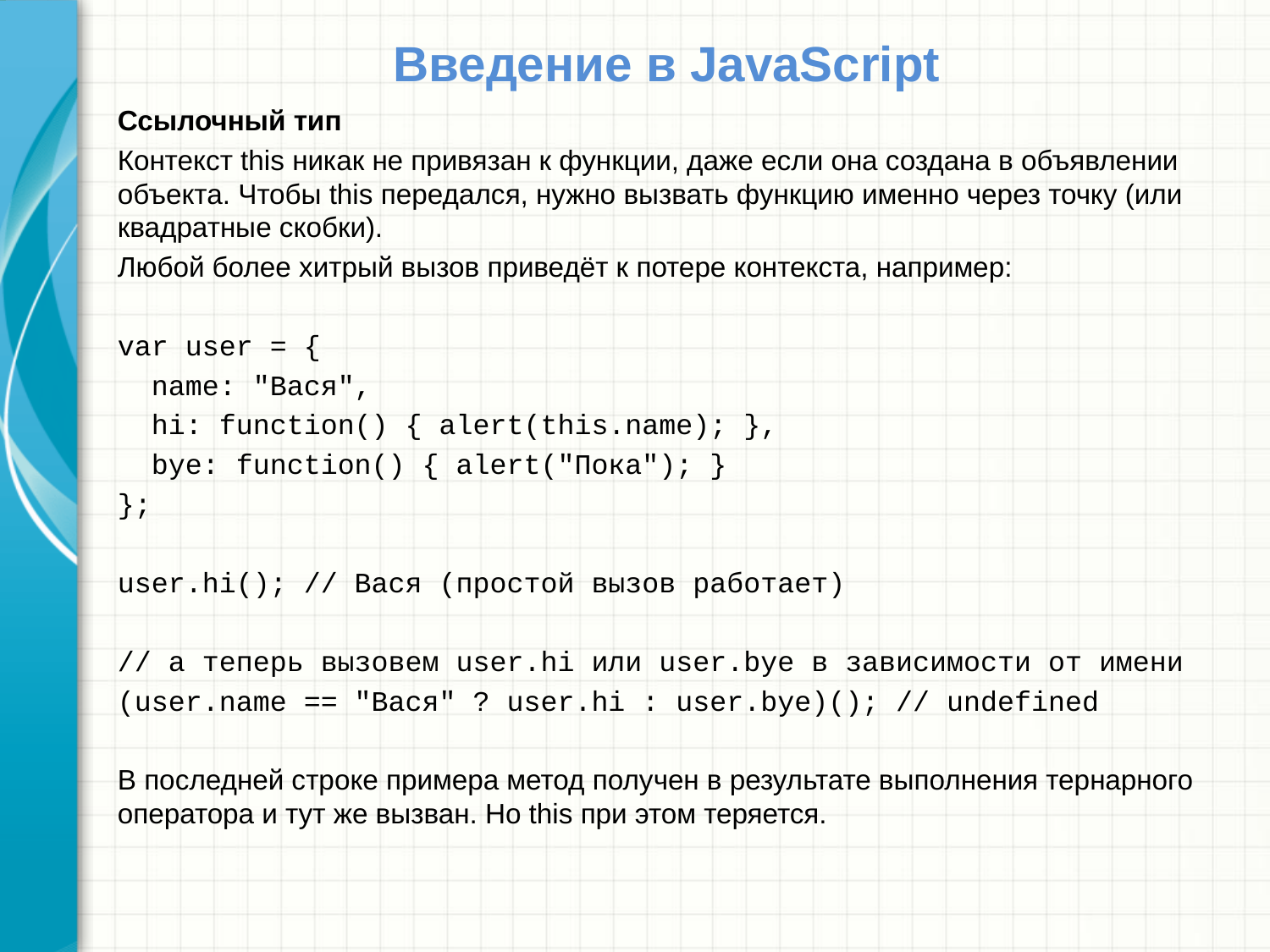

# Введение в JavaScript
Ссылочный тип
Контекст this никак не привязан к функции, даже если она создана в объявлении объекта. Чтобы this передался, нужно вызвать функцию именно через точку (или квадратные скобки).
Любой более хитрый вызов приведёт к потере контекста, например:

var user = {
  name: "Вася",
  hi: function() { alert(this.name); },
  bye: function() { alert("Пока"); }
};

user.hi(); // Вася (простой вызов работает)

// а теперь вызовем user.hi или user.bye в зависимости от имени
(user.name == "Вася" ? user.hi : user.bye)(); // undefined

В последней строке примера метод получен в результате выполнения тернарного оператора и тут же вызван. Но this при этом теряется.